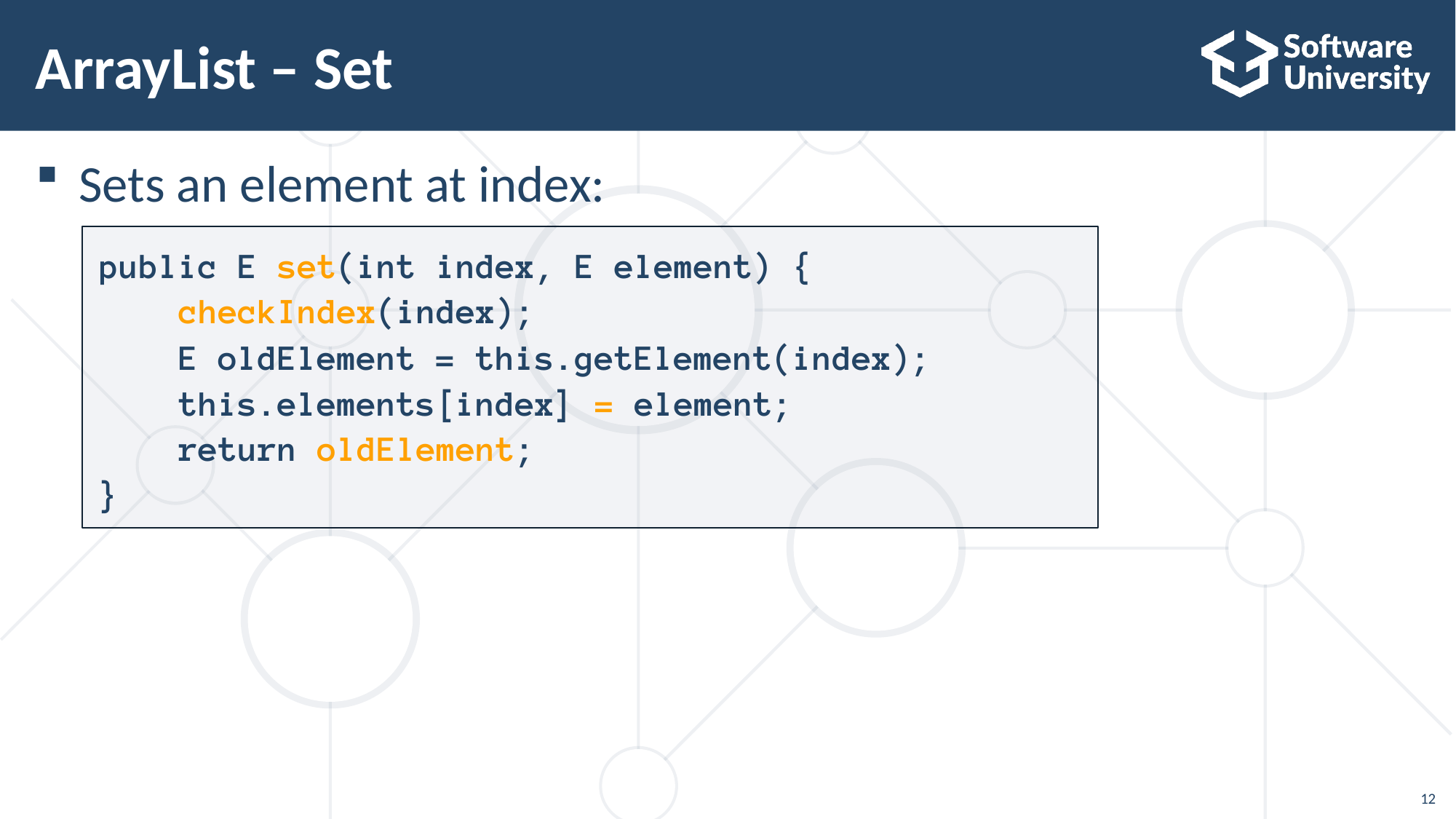

12
# ArrayList – Set
Sets an element at index:
public E set(int index, E element) {
    checkIndex(index);
    E oldElement = this.getElement(index);
    this.elements[index] = element;
    return oldElement;
}